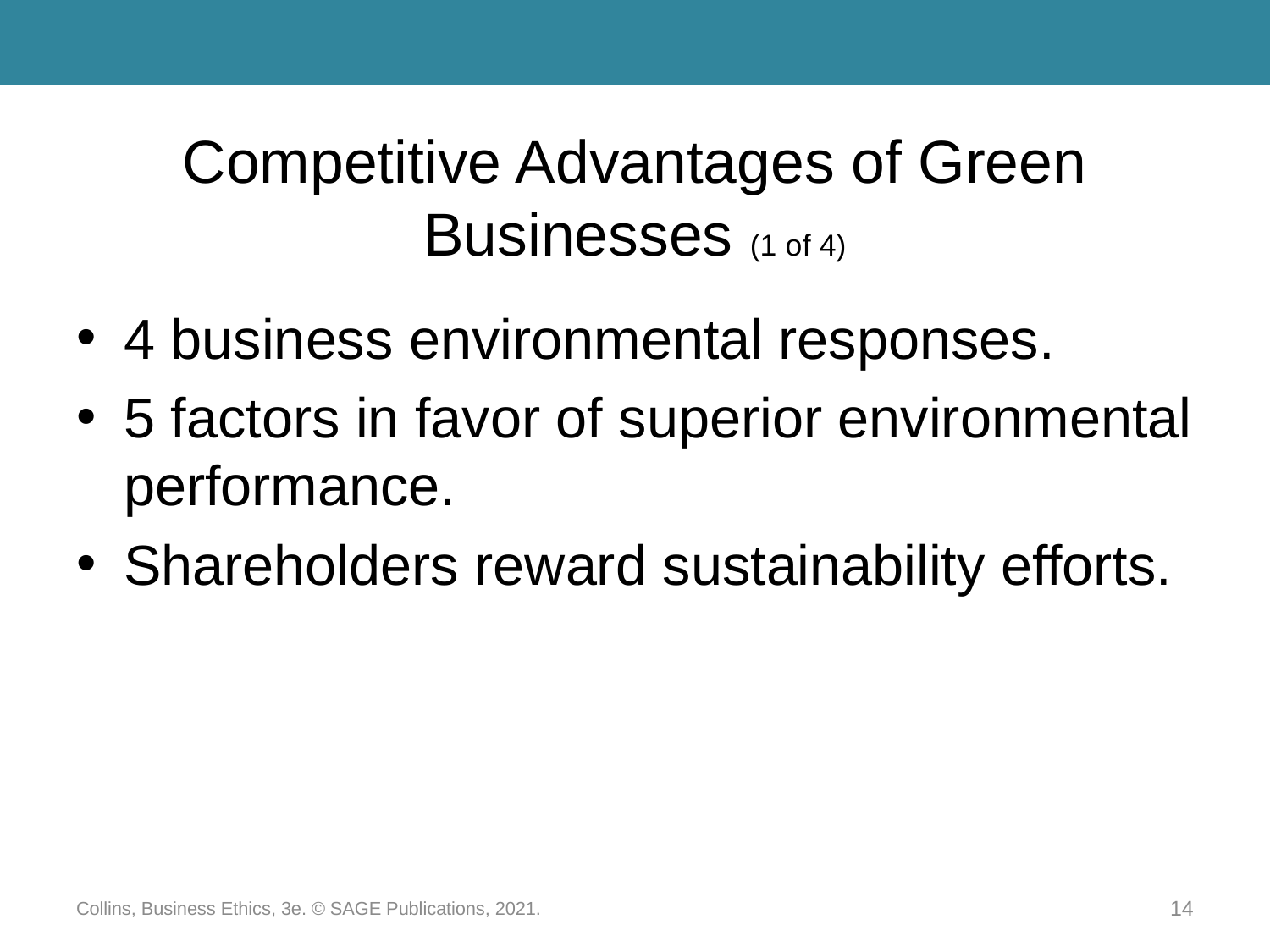

# Competitive Advantages of Green Businesses (1 of 4)
4 business environmental responses.
5 factors in favor of superior environmental performance.
Shareholders reward sustainability efforts.

Collins, Business Ethics, 3e. © SAGE Publications, 2021.
14